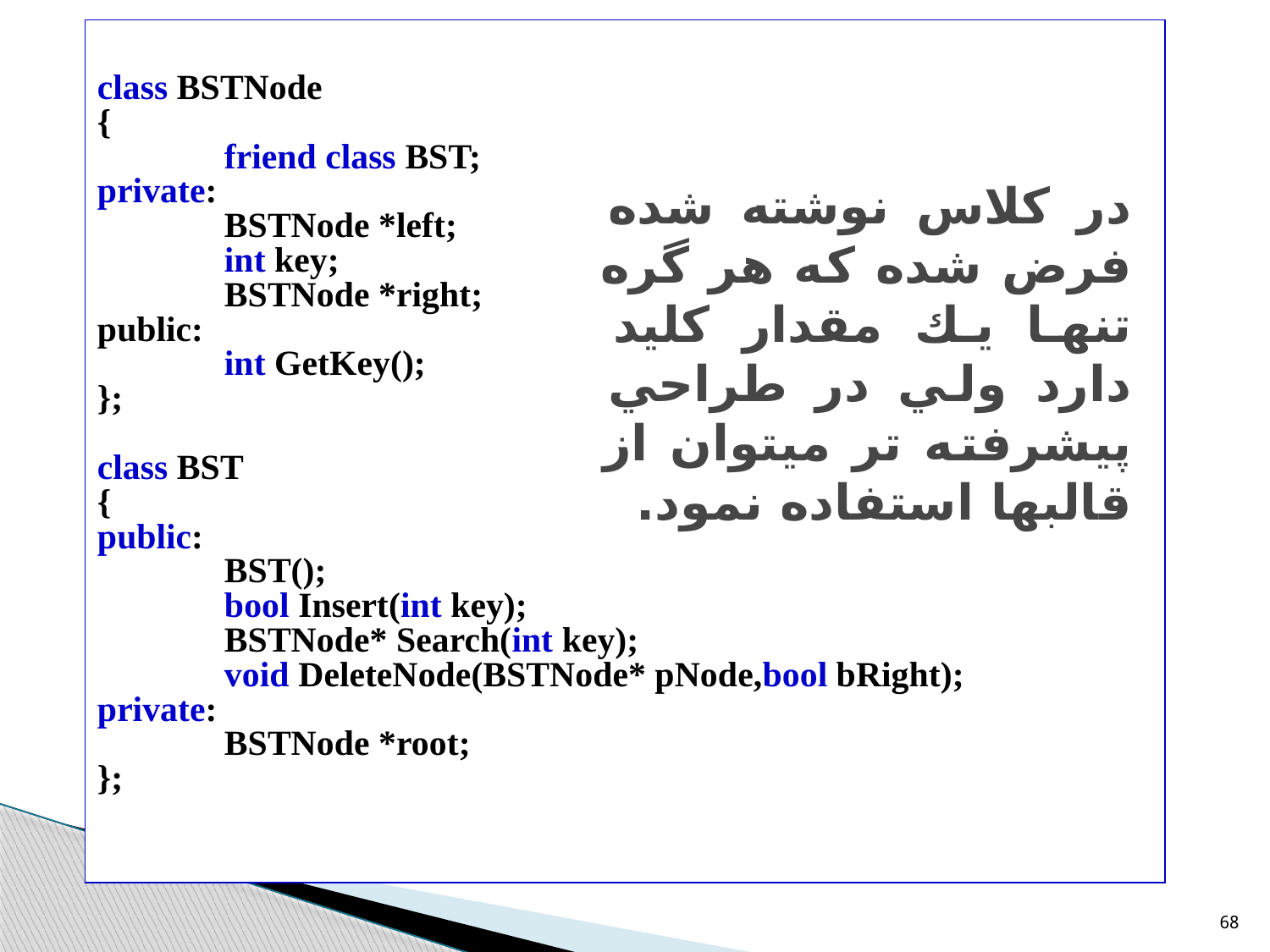

class BSTNode
{
	friend class BST;
private:
	BSTNode *left;
	int key;
	BSTNode *right;
public:
	int GetKey();
};

class BST
{
public:
	BST();
	bool Insert(int key);
	BSTNode* Search(int key);
	void DeleteNode(BSTNode* pNode,bool bRight);
private:
	BSTNode *root;
};
در كلاس نوشته شده فرض شده كه هر گره تنها يك مقدار كليد دارد ولي در طراحي پيشرفته تر ميتوان از قالبها استفاده نمود.
68